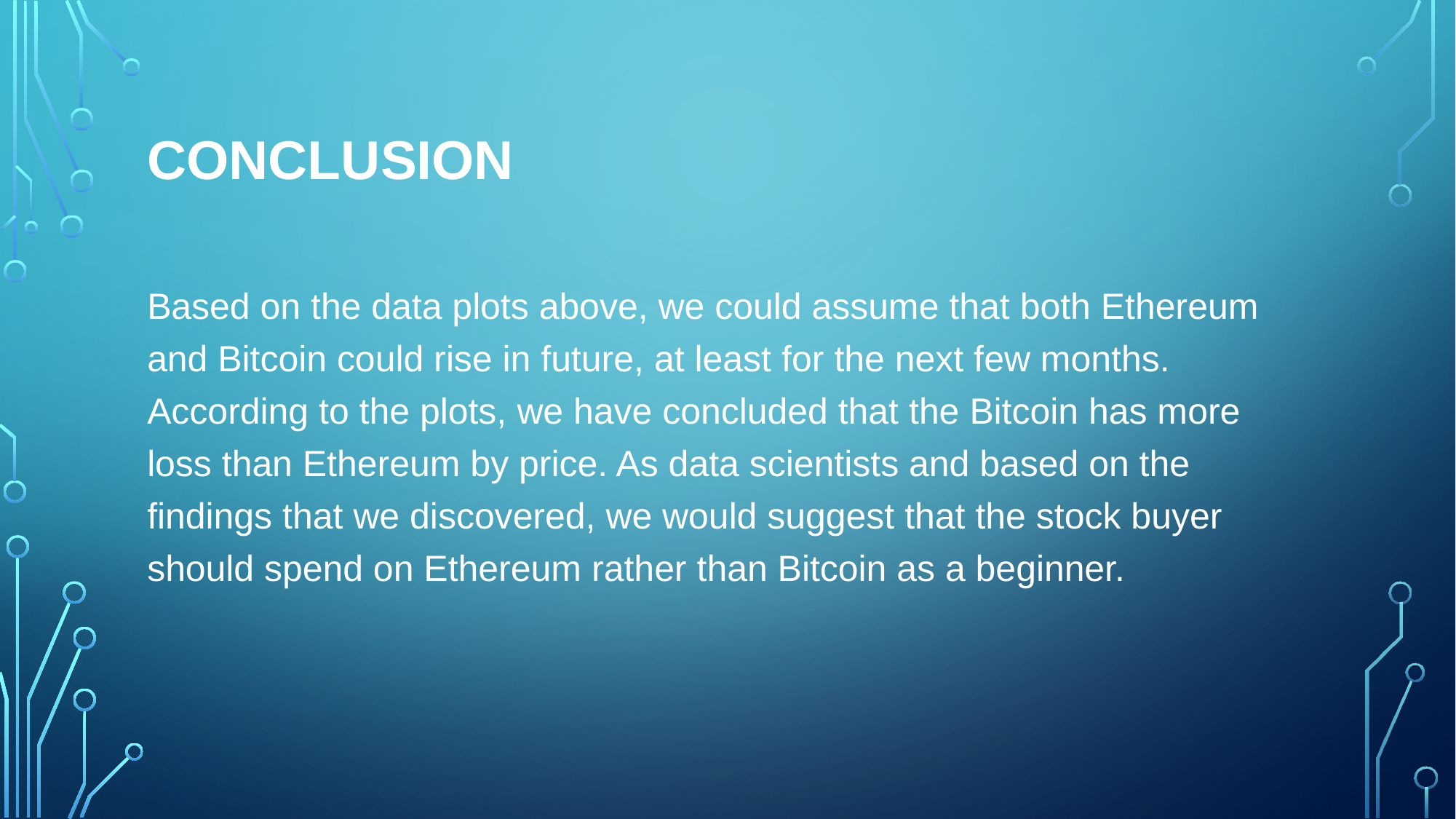

# Conclusion
Based on the data plots above, we could assume that both Ethereum and Bitcoin could rise in future, at least for the next few months. According to the plots, we have concluded that the Bitcoin has more loss than Ethereum by price. As data scientists and based on the findings that we discovered, we would suggest that the stock buyer should spend on Ethereum rather than Bitcoin as a beginner.